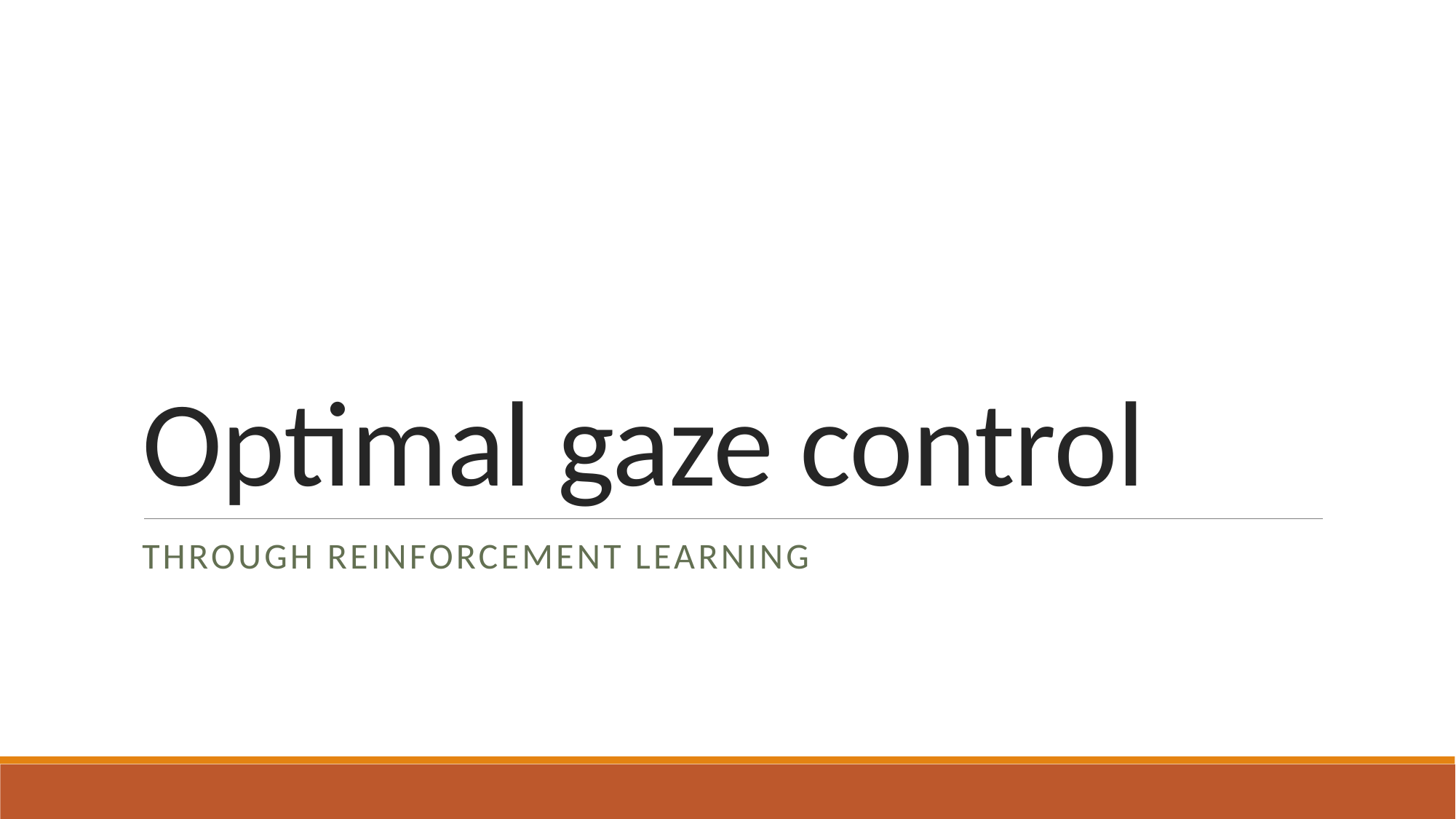

# Optimal gaze control
through reinforcement learning